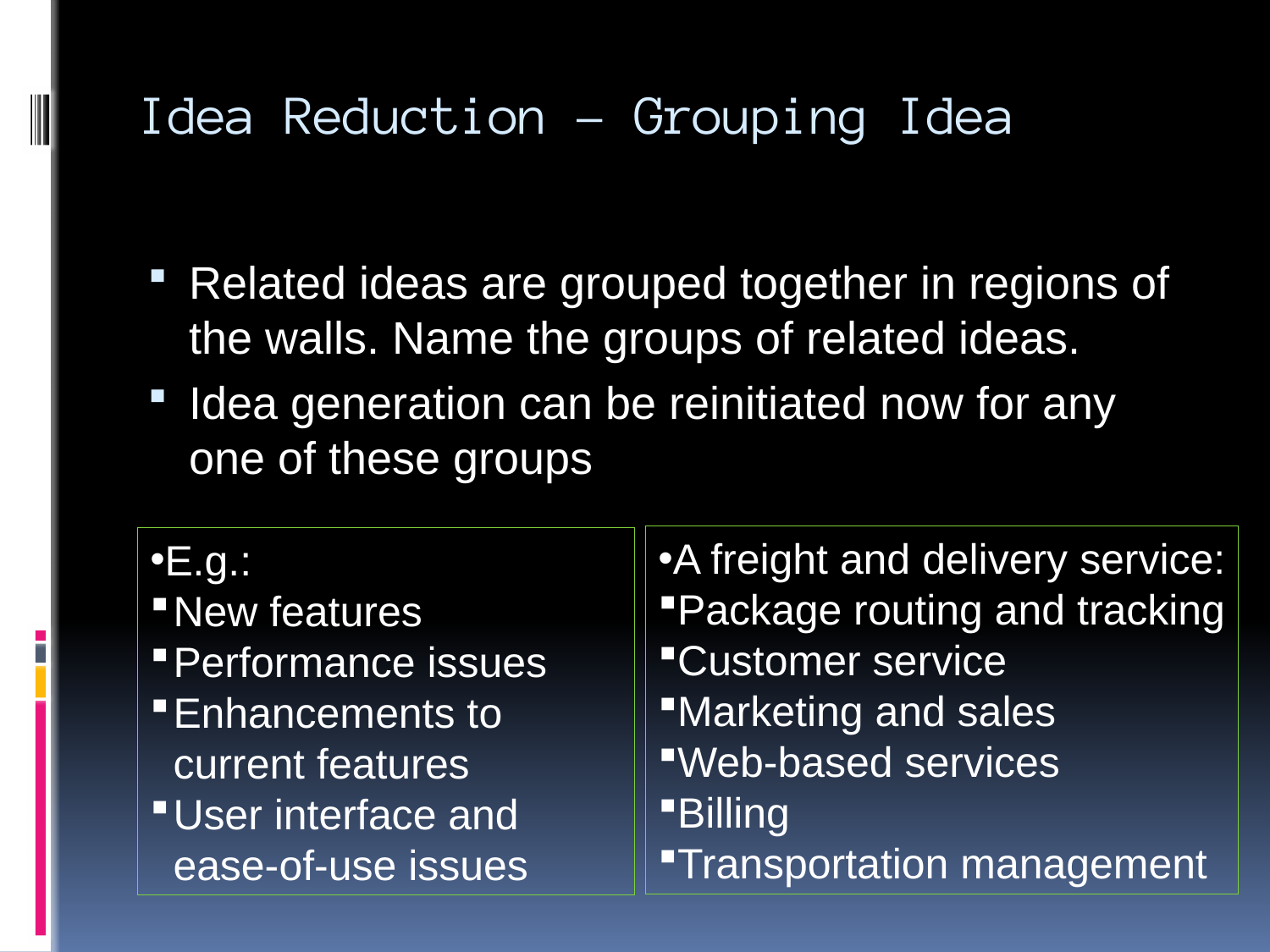

# Idea Reduction – Grouping Idea
Related ideas are grouped together in regions of the walls. Name the groups of related ideas.
Idea generation can be reinitiated now for any one of these groups

A freight and delivery service:
Package routing and tracking
Customer service
Marketing and sales
Web-based services
Billing
Transportation management
E.g.:
New features
Performance issues
Enhancements to current features
User interface and ease-of-use issues